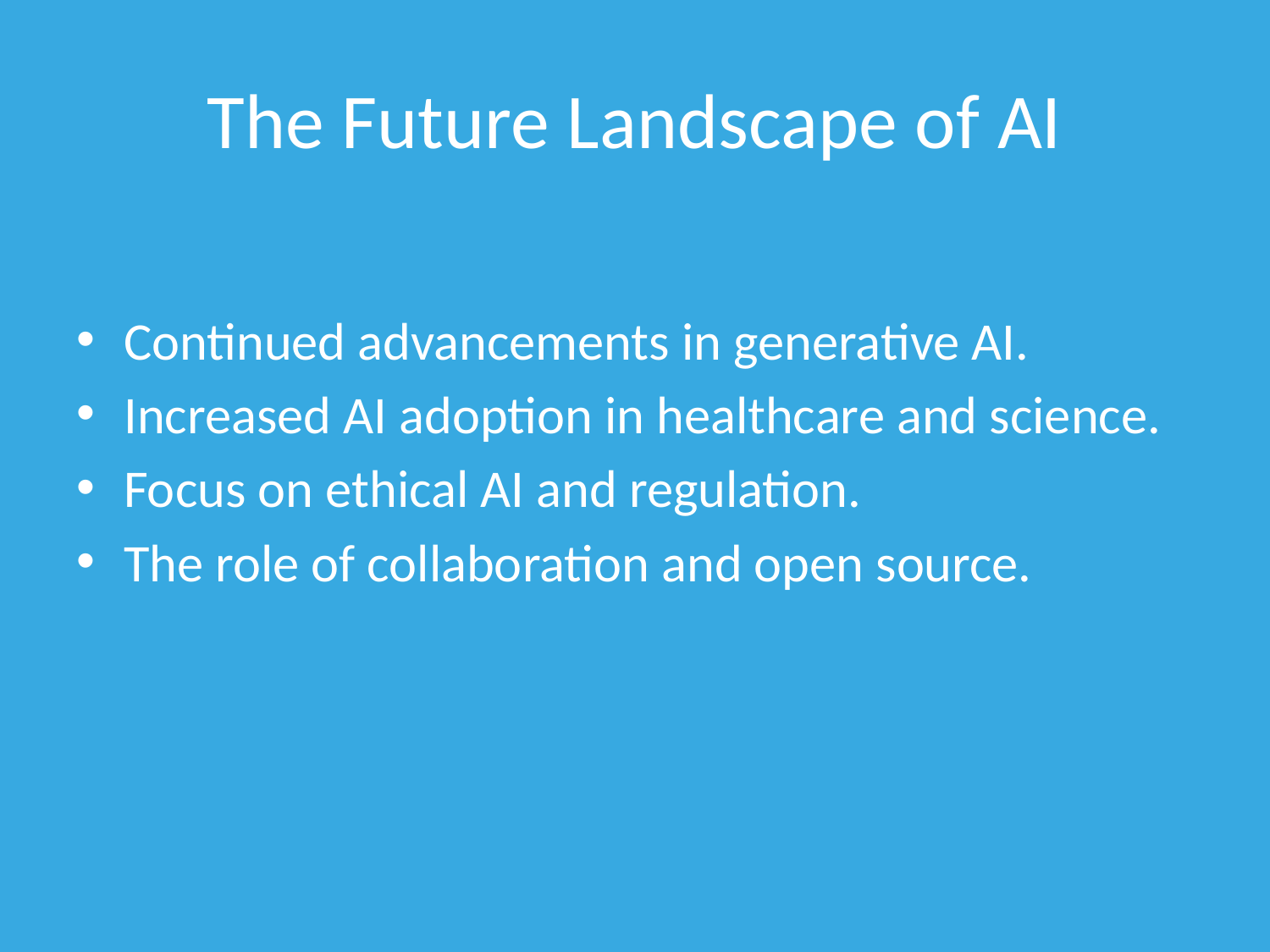

# The Future Landscape of AI

Continued advancements in generative AI.
Increased AI adoption in healthcare and science.
Focus on ethical AI and regulation.
The role of collaboration and open source.